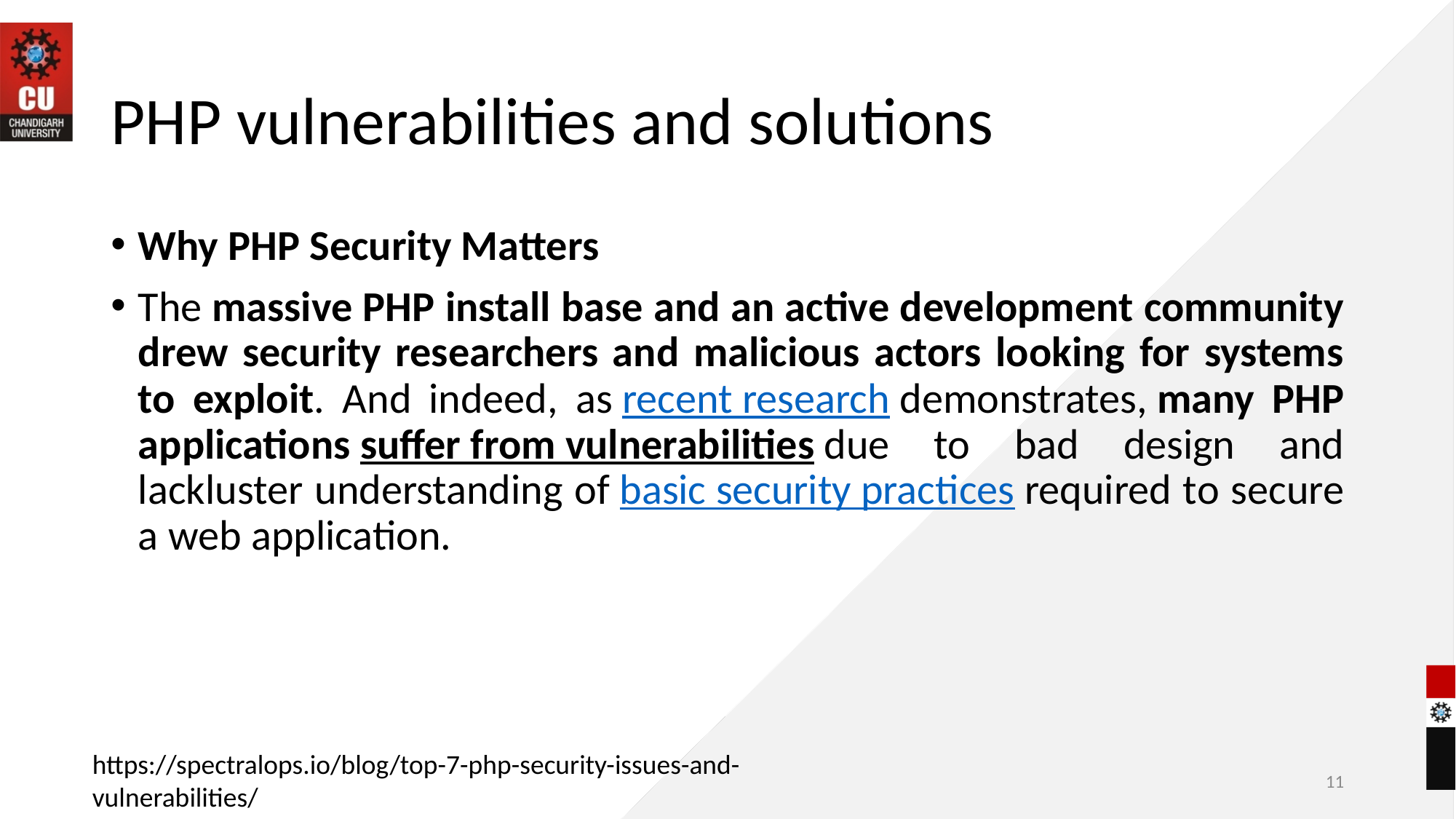

# PHP vulnerabilities and solutions
Why PHP Security Matters
The massive PHP install base and an active development community drew security researchers and malicious actors looking for systems to exploit. And indeed, as recent research demonstrates, many PHP applications suffer from vulnerabilities due to bad design and lackluster understanding of basic security practices required to secure a web application.

https://spectralops.io/blog/top-7-php-security-issues-and-vulnerabilities/
11